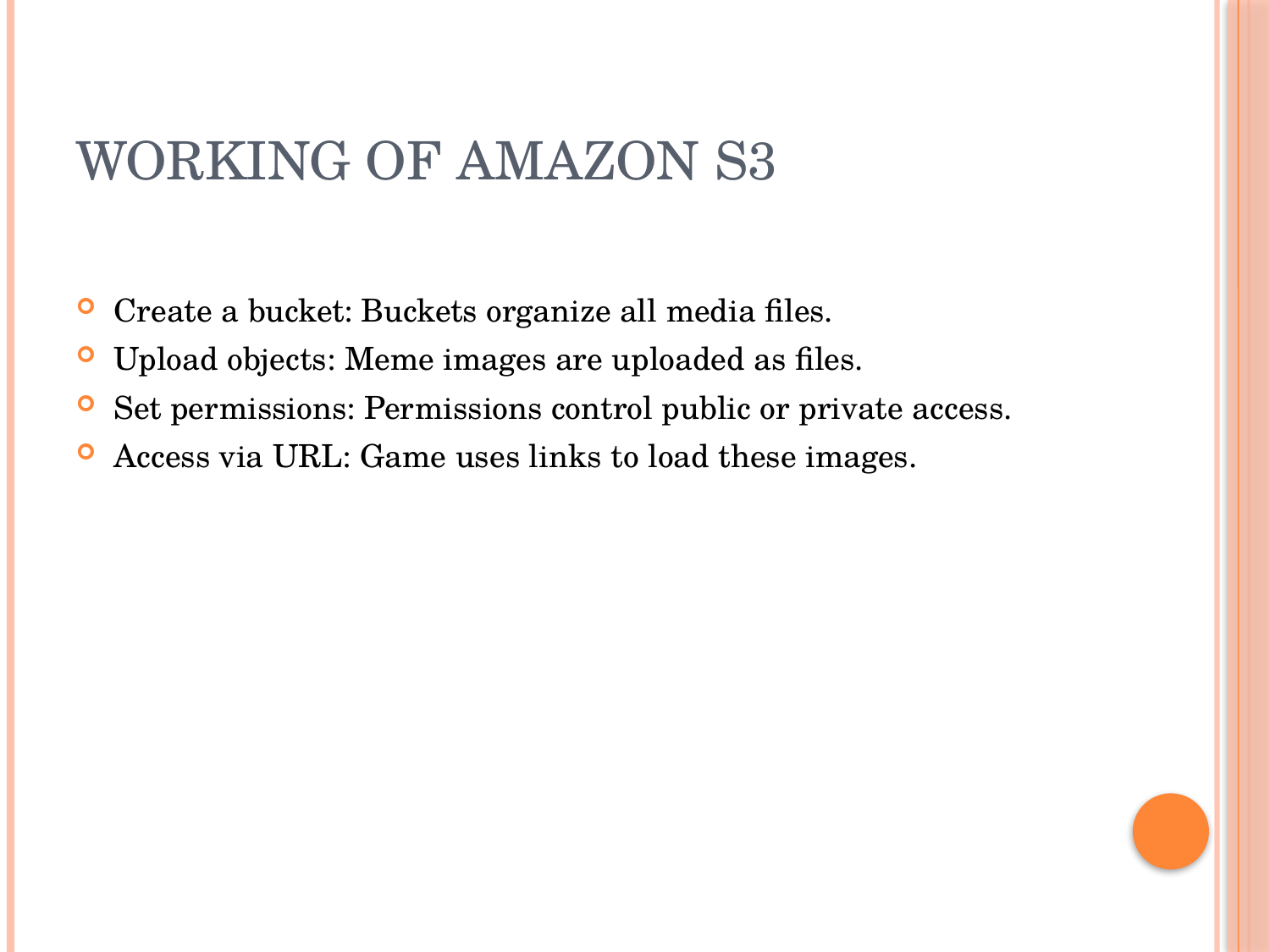

# Working of Amazon S3

Create a bucket: Buckets organize all media files.
Upload objects: Meme images are uploaded as files.
Set permissions: Permissions control public or private access.
Access via URL: Game uses links to load these images.